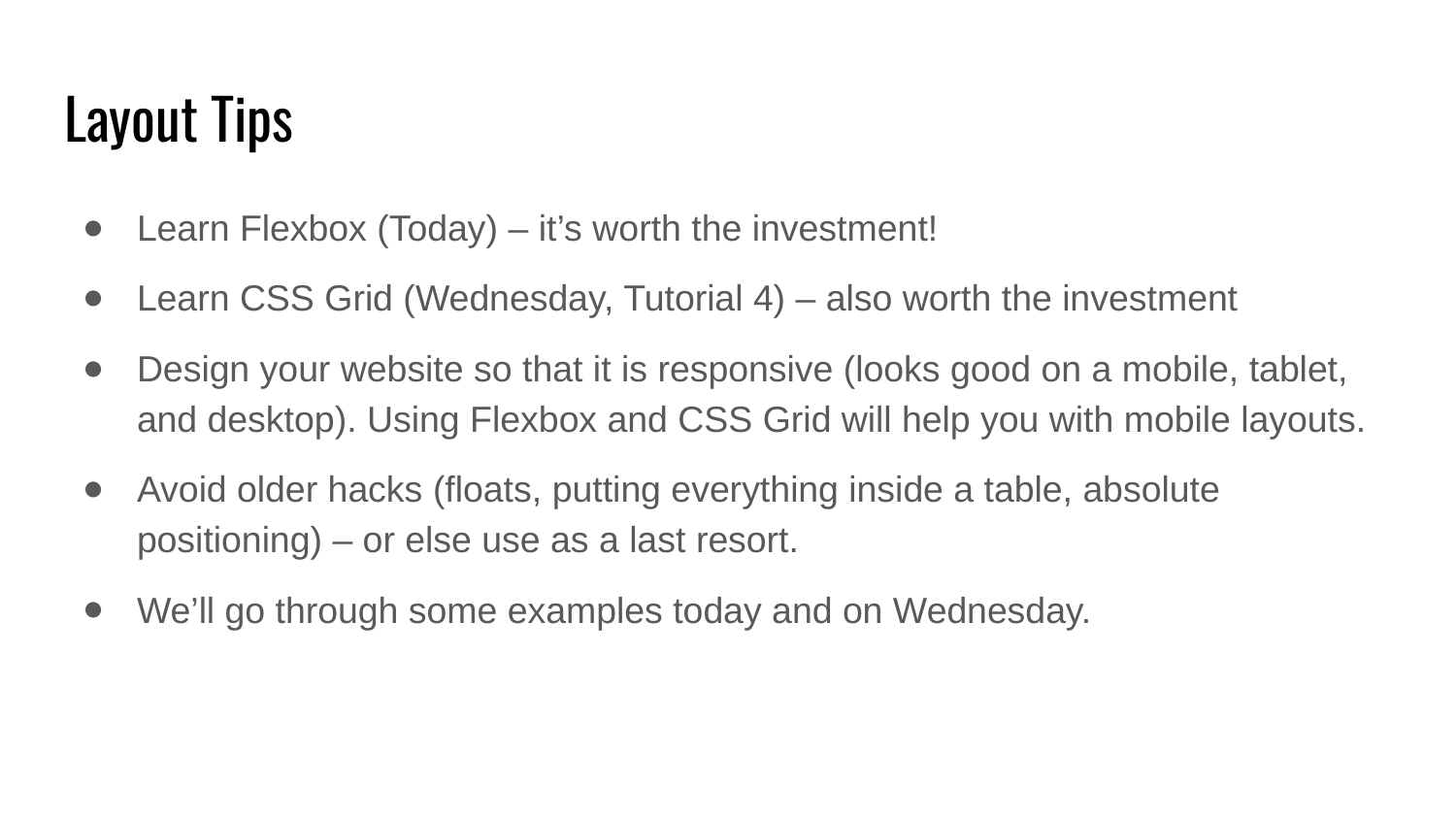

# Layout Tips
Learn Flexbox (Today) – it’s worth the investment!
Learn CSS Grid (Wednesday, Tutorial 4) – also worth the investment
Design your website so that it is responsive (looks good on a mobile, tablet, and desktop). Using Flexbox and CSS Grid will help you with mobile layouts.
Avoid older hacks (floats, putting everything inside a table, absolute positioning) – or else use as a last resort.
We’ll go through some examples today and on Wednesday.